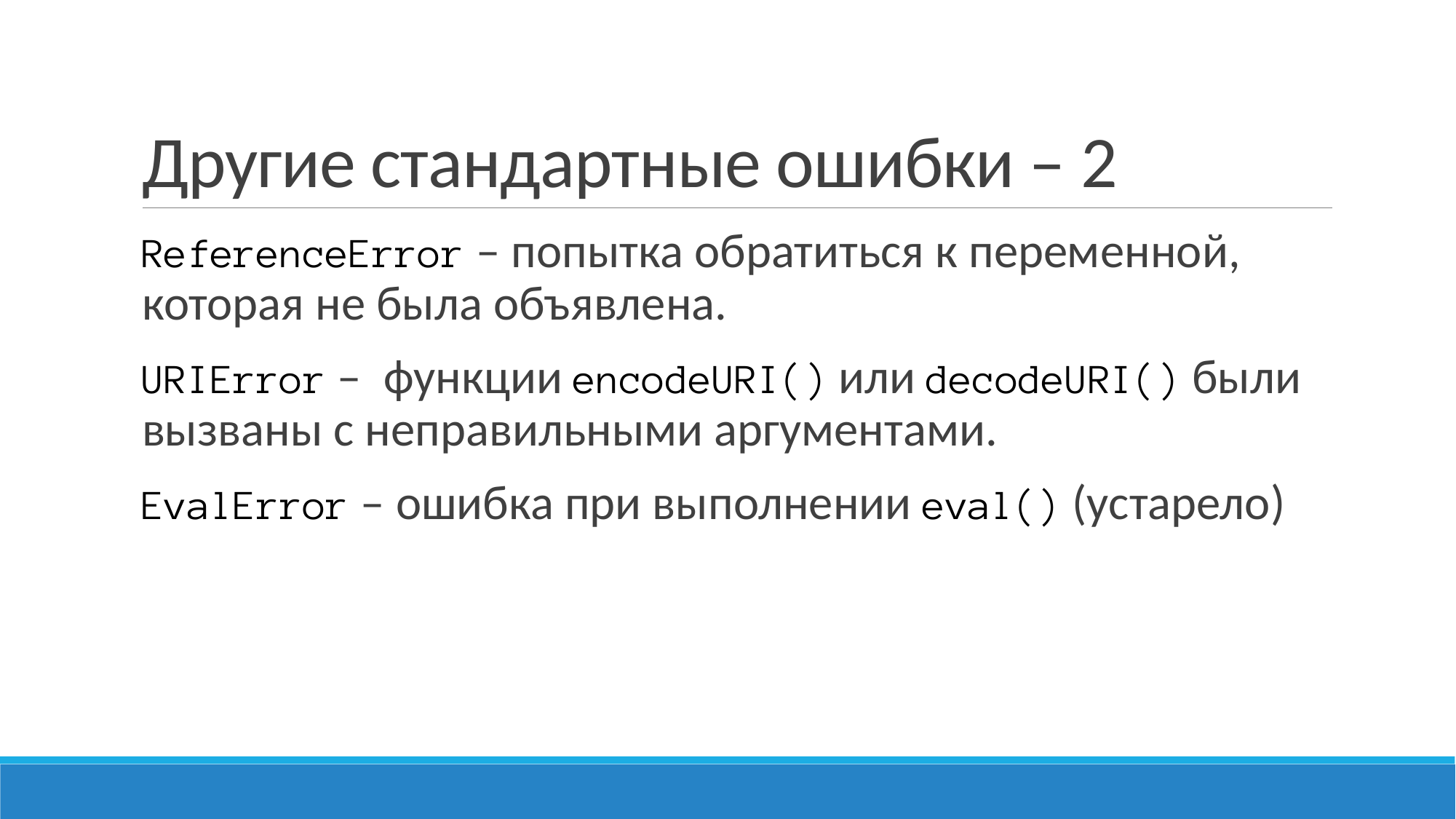

# Другие стандартные ошибки – 2
ReferenceError – попытка обратиться к переменной, которая не была объявлена.
URIError –  функции encodeURI() или decodeURI() были вызваны с неправильными аргументами.
EvalError – ошибка при выполнении eval() (устарело)